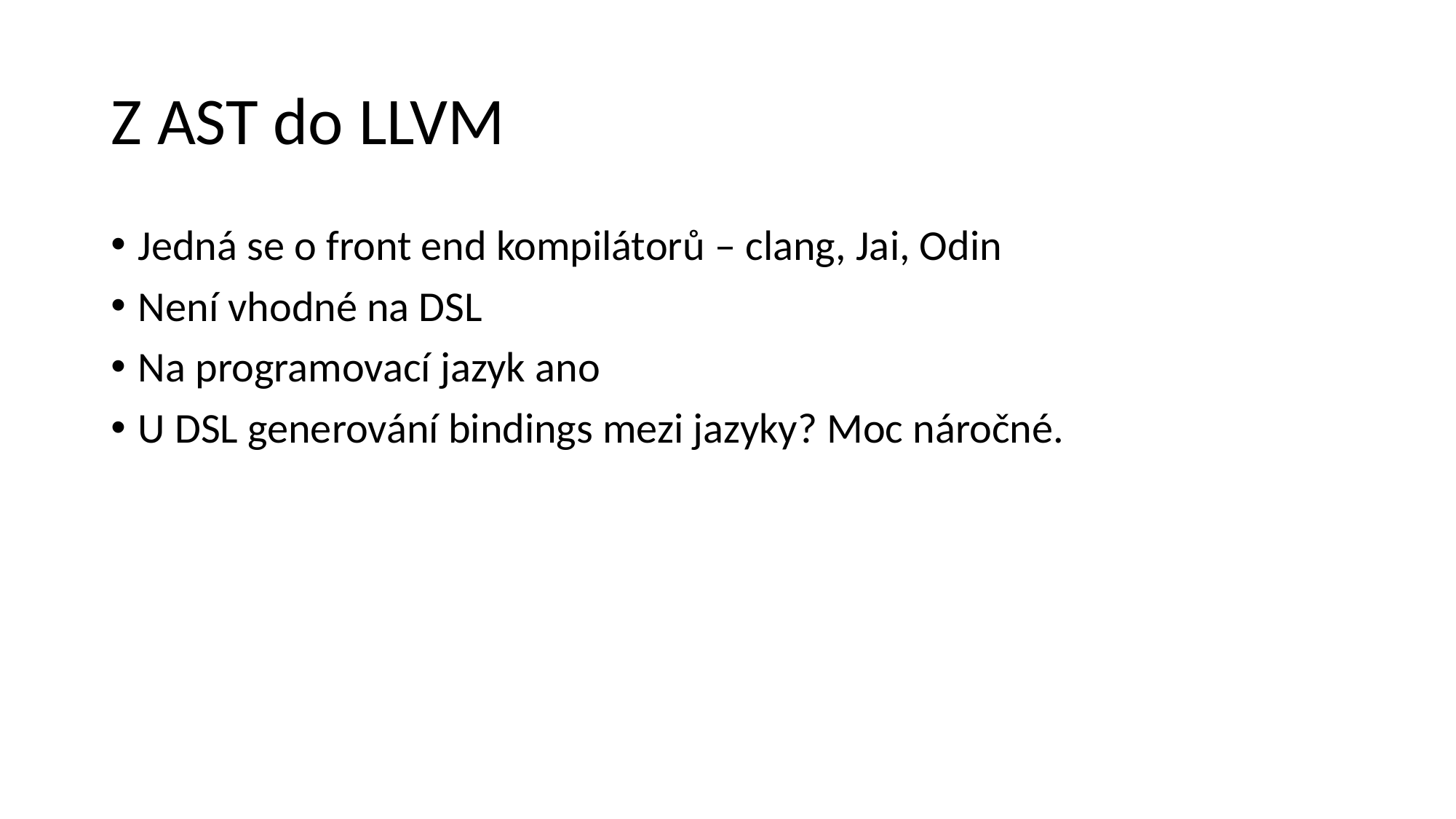

# Z AST do LLVM
Jedná se o front end kompilátorů – clang, Jai, Odin
Není vhodné na DSL
Na programovací jazyk ano
U DSL generování bindings mezi jazyky? Moc náročné.